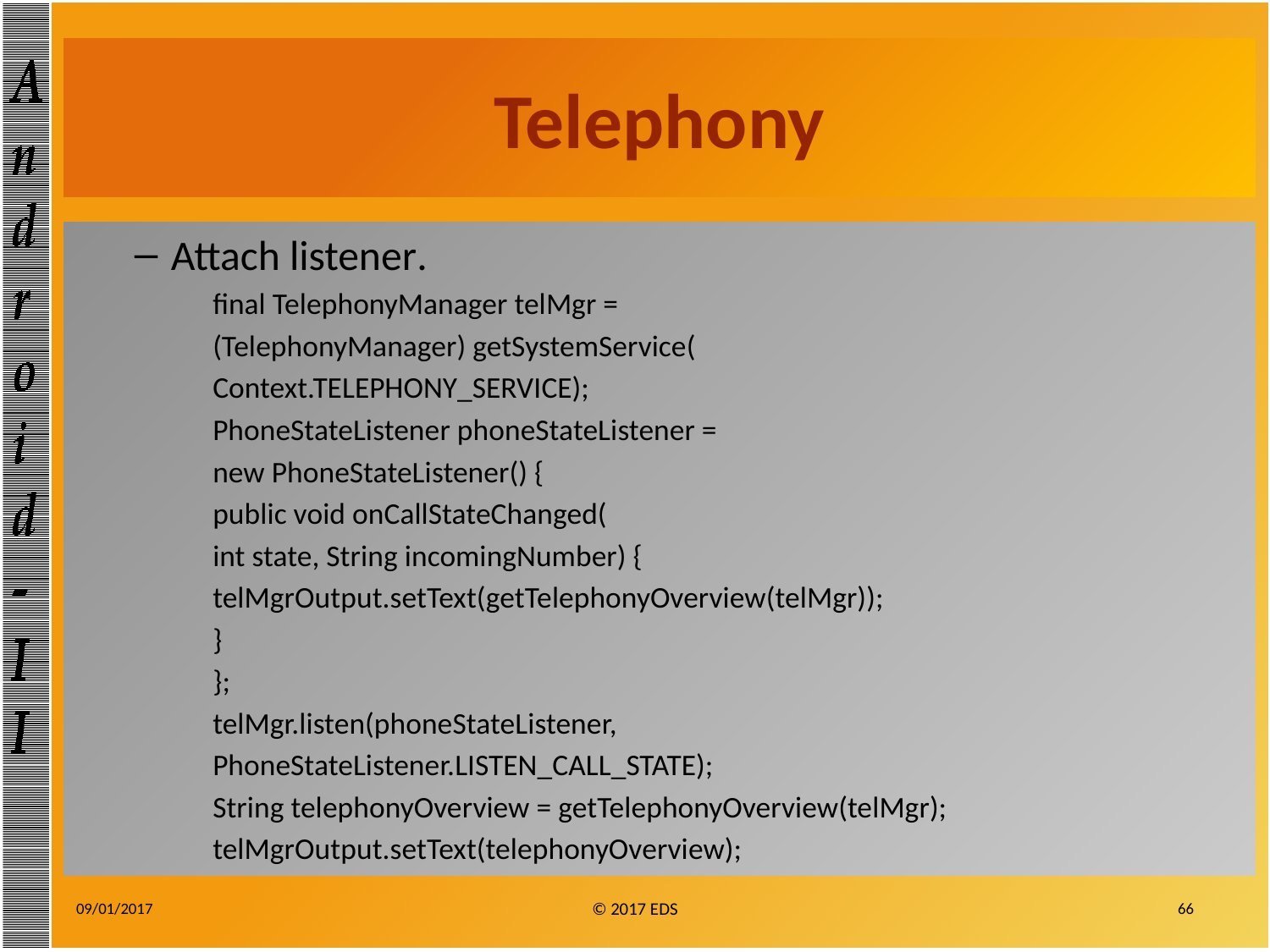

# Telephony
Attach listener.
final TelephonyManager telMgr =
(TelephonyManager) getSystemService(
Context.TELEPHONY_SERVICE);
PhoneStateListener phoneStateListener =
new PhoneStateListener() {
public void onCallStateChanged(
int state, String incomingNumber) {
telMgrOutput.setText(getTelephonyOverview(telMgr));
}
};
telMgr.listen(phoneStateListener,
PhoneStateListener.LISTEN_CALL_STATE);
String telephonyOverview = getTelephonyOverview(telMgr);
telMgrOutput.setText(telephonyOverview);
09/01/2017
66
© 2017 EDS